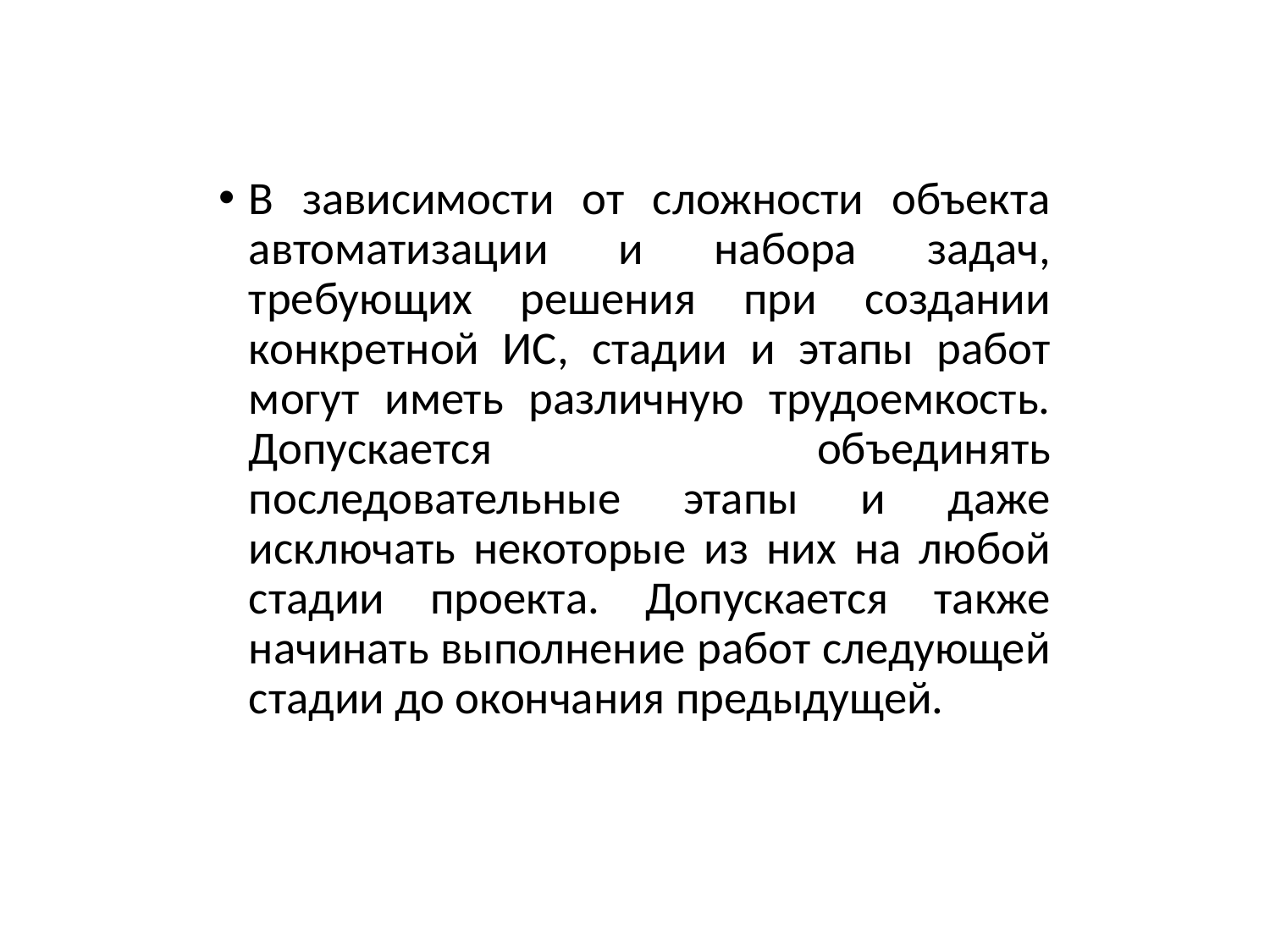

В зависимости от сложности объекта автоматизации и набора задач, требующих решения при создании конкретной ИС, стадии и этапы работ могут иметь различную трудоемкость. Допускается объединять последовательные этапы и даже исключать некоторые из них на любой стадии проекта. Допускается также начинать выполнение работ следующей стадии до окончания предыдущей.